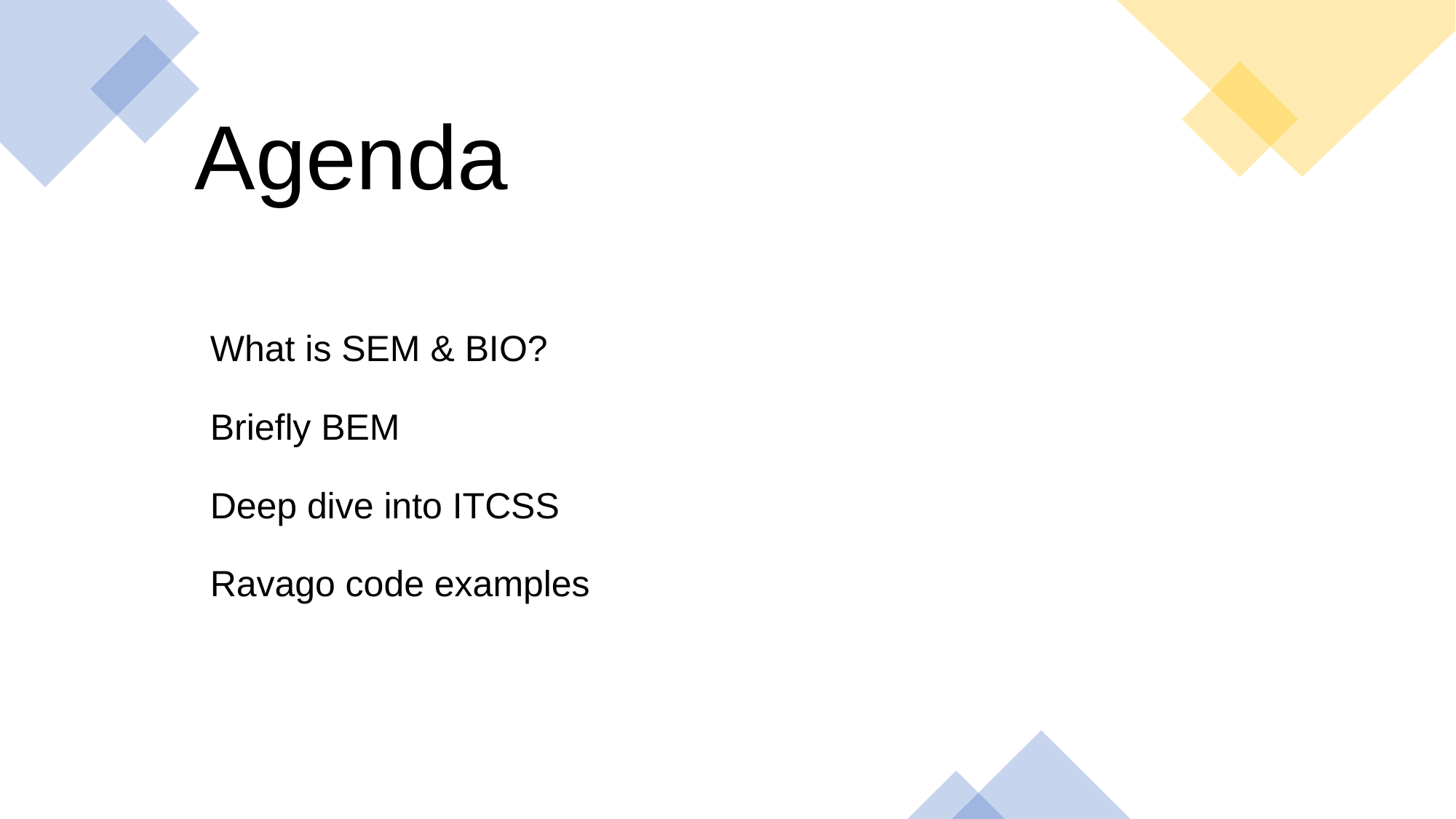

Agenda
What is SEM & BIO?
Briefly BEM
Deep dive into ITCSS
Ravago code examples